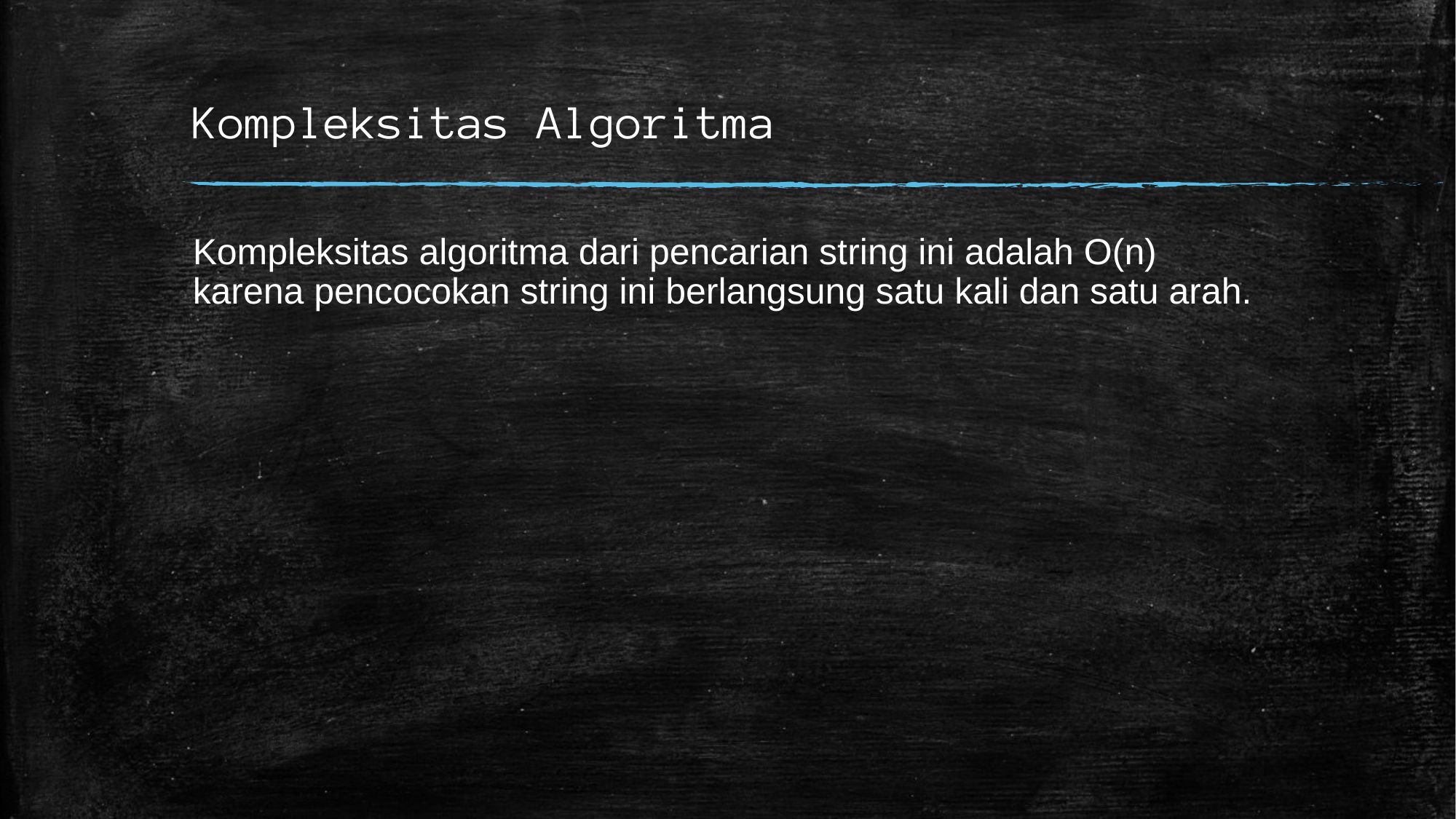

# Kompleksitas Algoritma
Kompleksitas algoritma dari pencarian string ini adalah O(n) karena pencocokan string ini berlangsung satu kali dan satu arah.